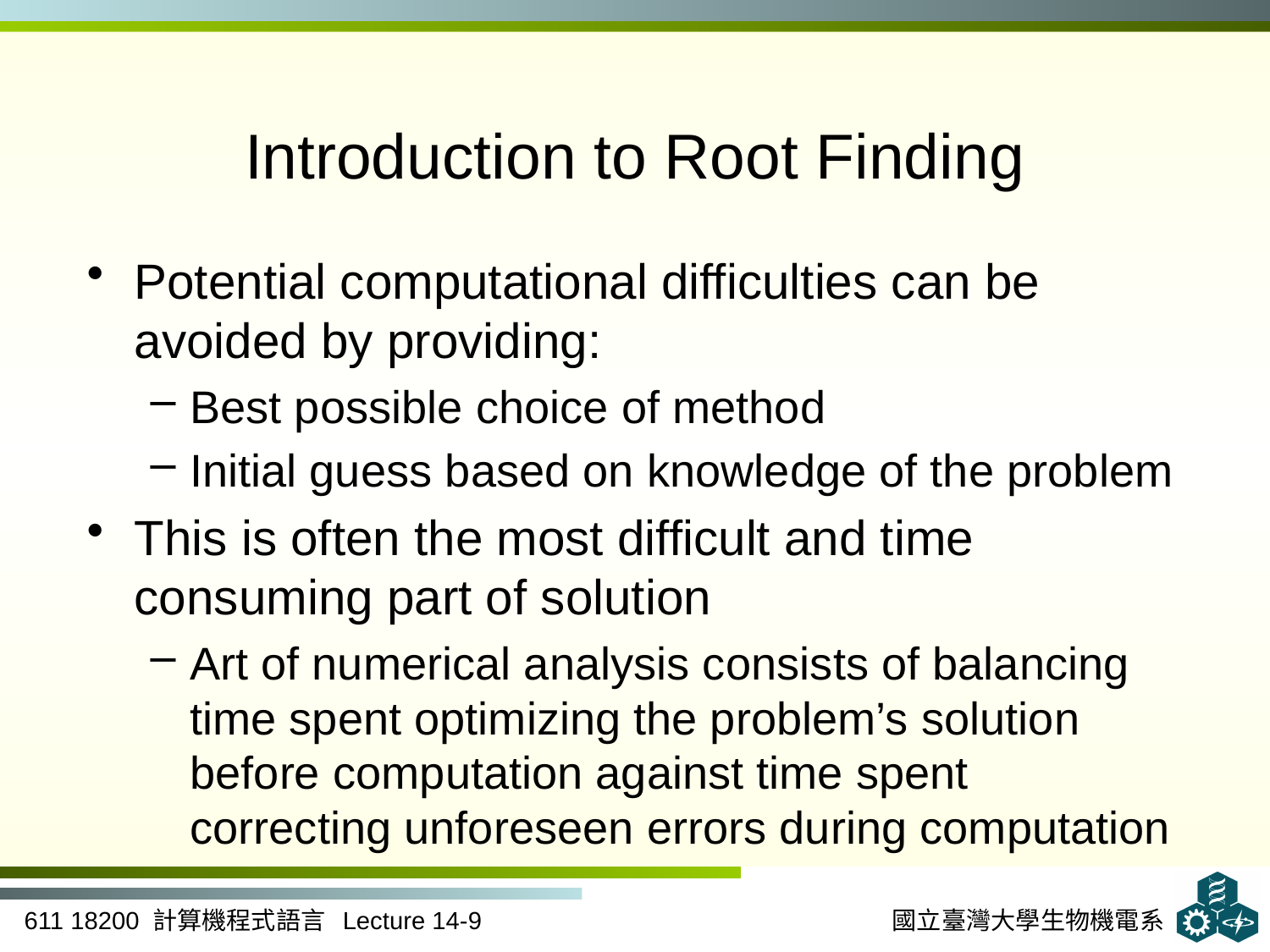

# Introduction to Root Finding
Potential computational difficulties can be avoided by providing:
Best possible choice of method
Initial guess based on knowledge of the problem
This is often the most difficult and time consuming part of solution
Art of numerical analysis consists of balancing time spent optimizing the problem’s solution before computation against time spent correcting unforeseen errors during computation